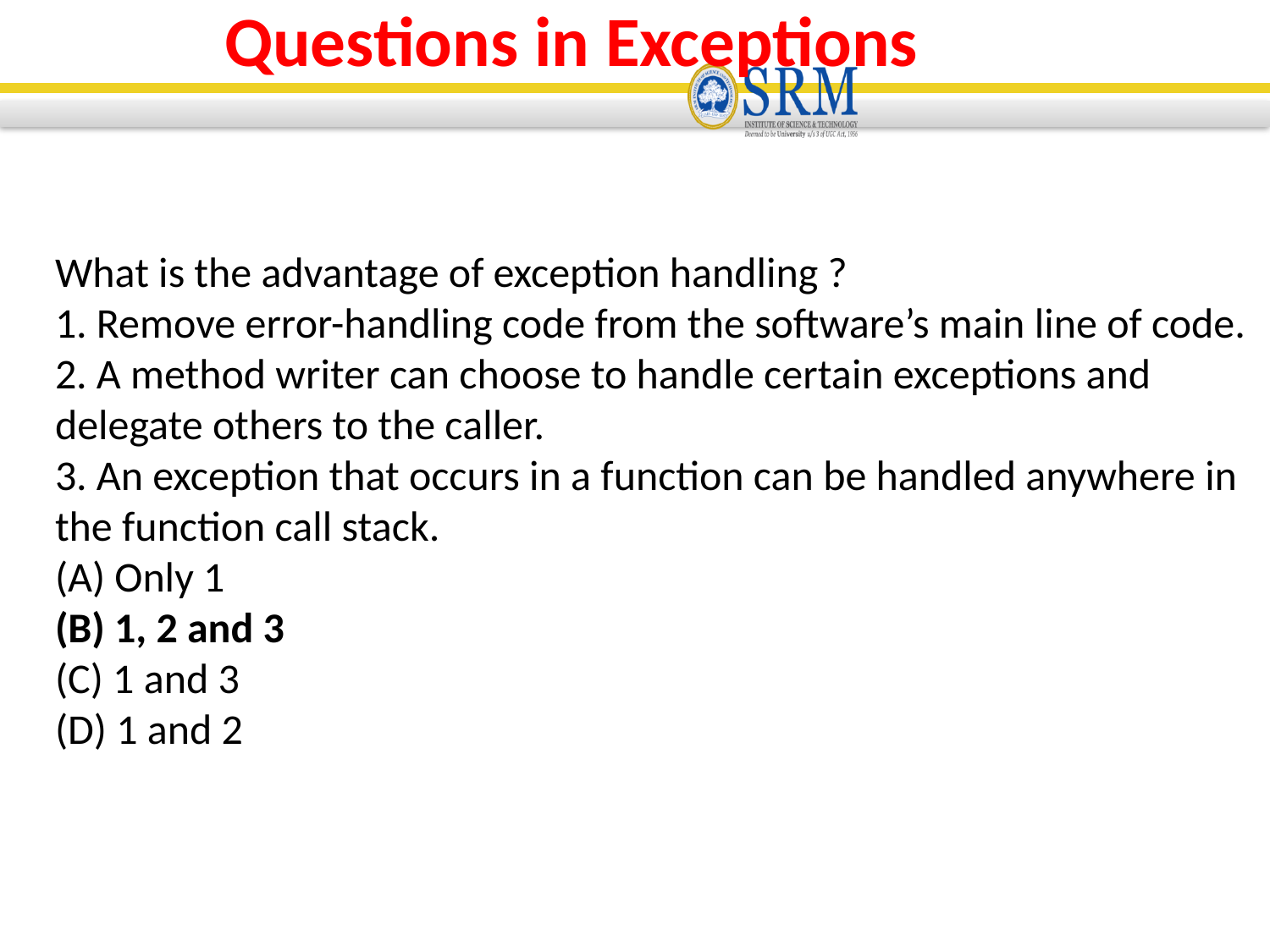

Questions in Exceptions
What is the advantage of exception handling ?
1. Remove error-handling code from the software’s main line of code.
2. A method writer can choose to handle certain exceptions and delegate others to the caller.
3. An exception that occurs in a function can be handled anywhere in the function call stack.
(A) Only 1
(B) 1, 2 and 3
(C) 1 and 3
(D) 1 and 2